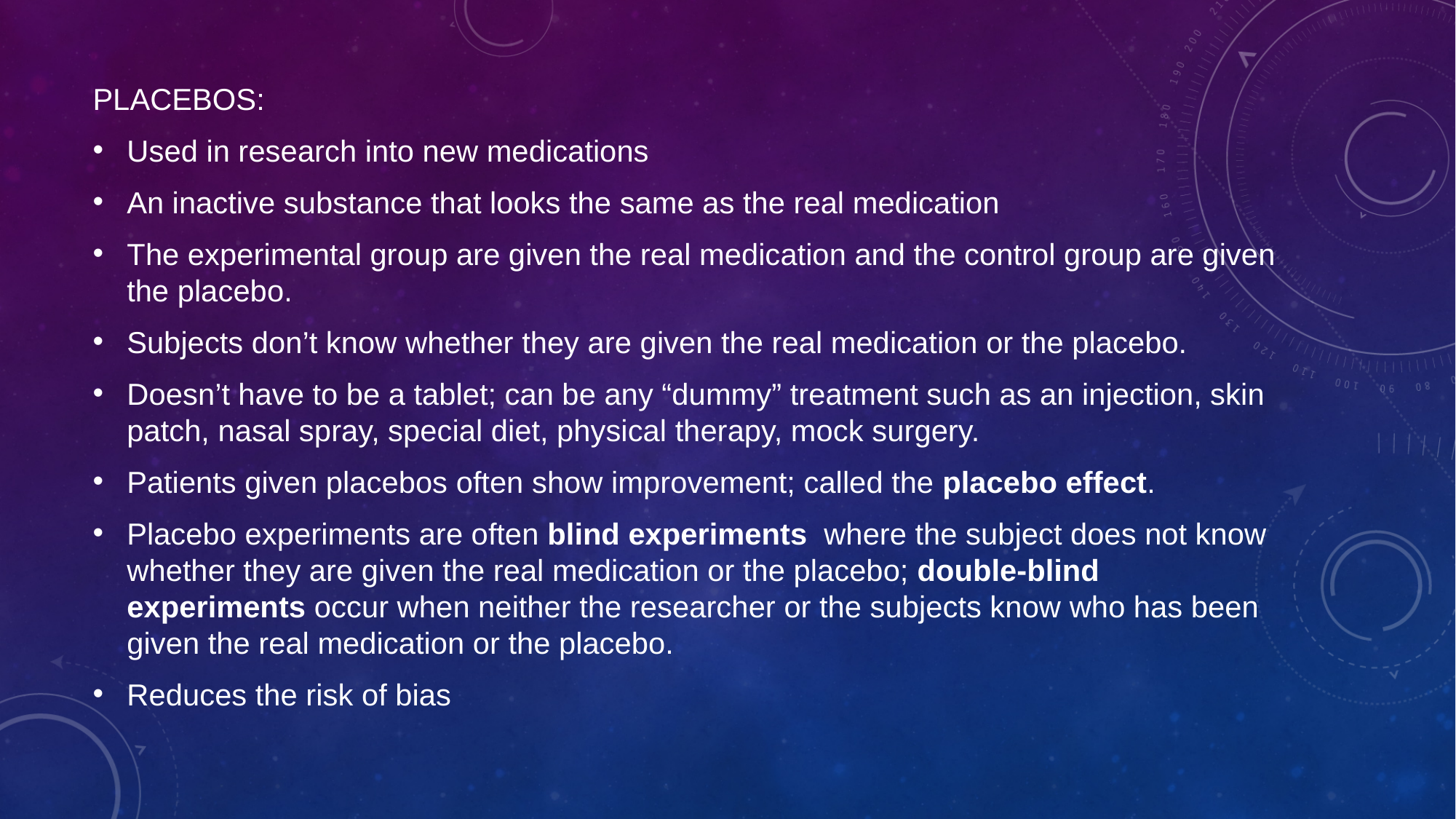

PLACEBOS:
Used in research into new medications
An inactive substance that looks the same as the real medication
The experimental group are given the real medication and the control group are given the placebo.
Subjects don’t know whether they are given the real medication or the placebo.
Doesn’t have to be a tablet; can be any “dummy” treatment such as an injection, skin patch, nasal spray, special diet, physical therapy, mock surgery.
Patients given placebos often show improvement; called the placebo effect.
Placebo experiments are often blind experiments  where the subject does not know whether they are given the real medication or the placebo; double-blind experiments occur when neither the researcher or the subjects know who has been given the real medication or the placebo.
Reduces the risk of bias